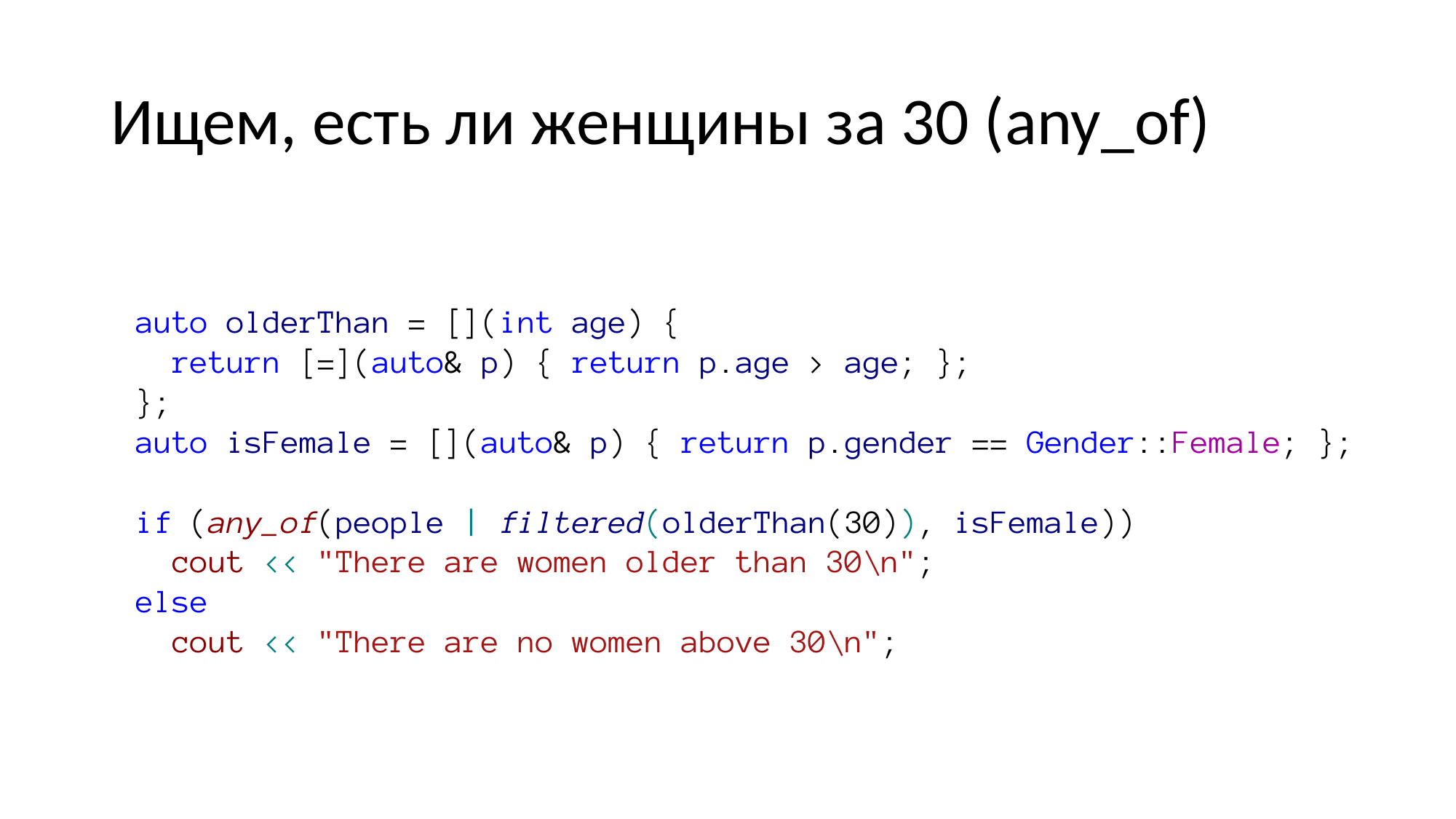

# Ищем, есть ли женщины за 30 (any_of)
auto olderThan = [](int age) {
  return [=](auto& p) { return p.age > age; };
};
auto isFemale = [](auto& p) { return p.gender == Gender::Female; };

if (any_of(people | filtered(olderThan(30)), isFemale))
  cout << "There are women older than 30\n";
else
  cout << "There are no women above 30\n";